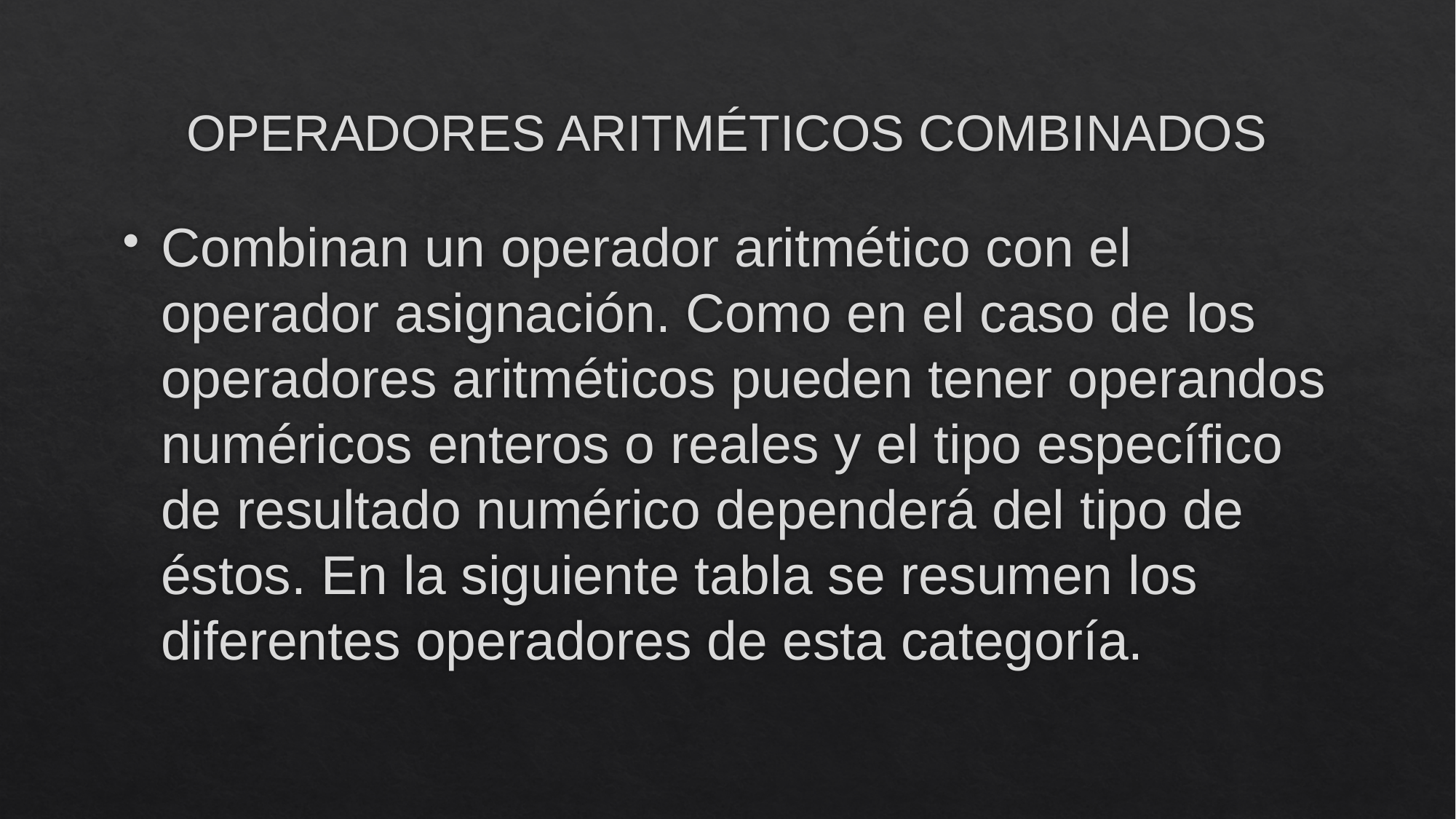

# OPERADORES ARITMÉTICOS COMBINADOS
Combinan un operador aritmético con el operador asignación. Como en el caso de los operadores aritméticos pueden tener operandos numéricos enteros o reales y el tipo específico de resultado numérico dependerá del tipo de éstos. En la siguiente tabla se resumen los diferentes operadores de esta categoría.